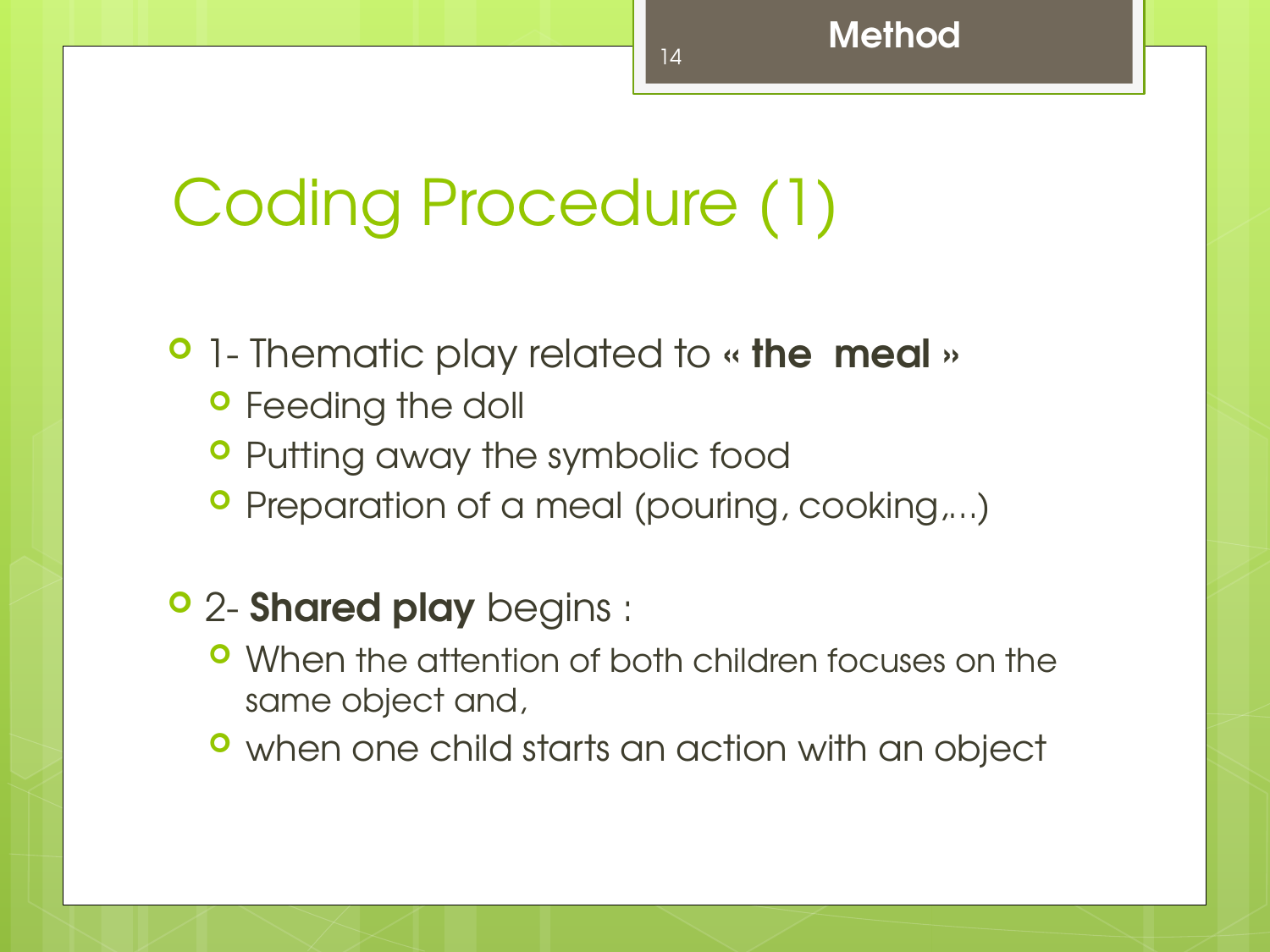

Method
14
# Coding Procedure (1)
1- Thematic play related to « the  meal »
Feeding the doll
Putting away the symbolic food
Preparation of a meal (pouring, cooking,…)

2- Shared play begins :
When the attention of both children focuses on the same object and,
when one child starts an action with an object